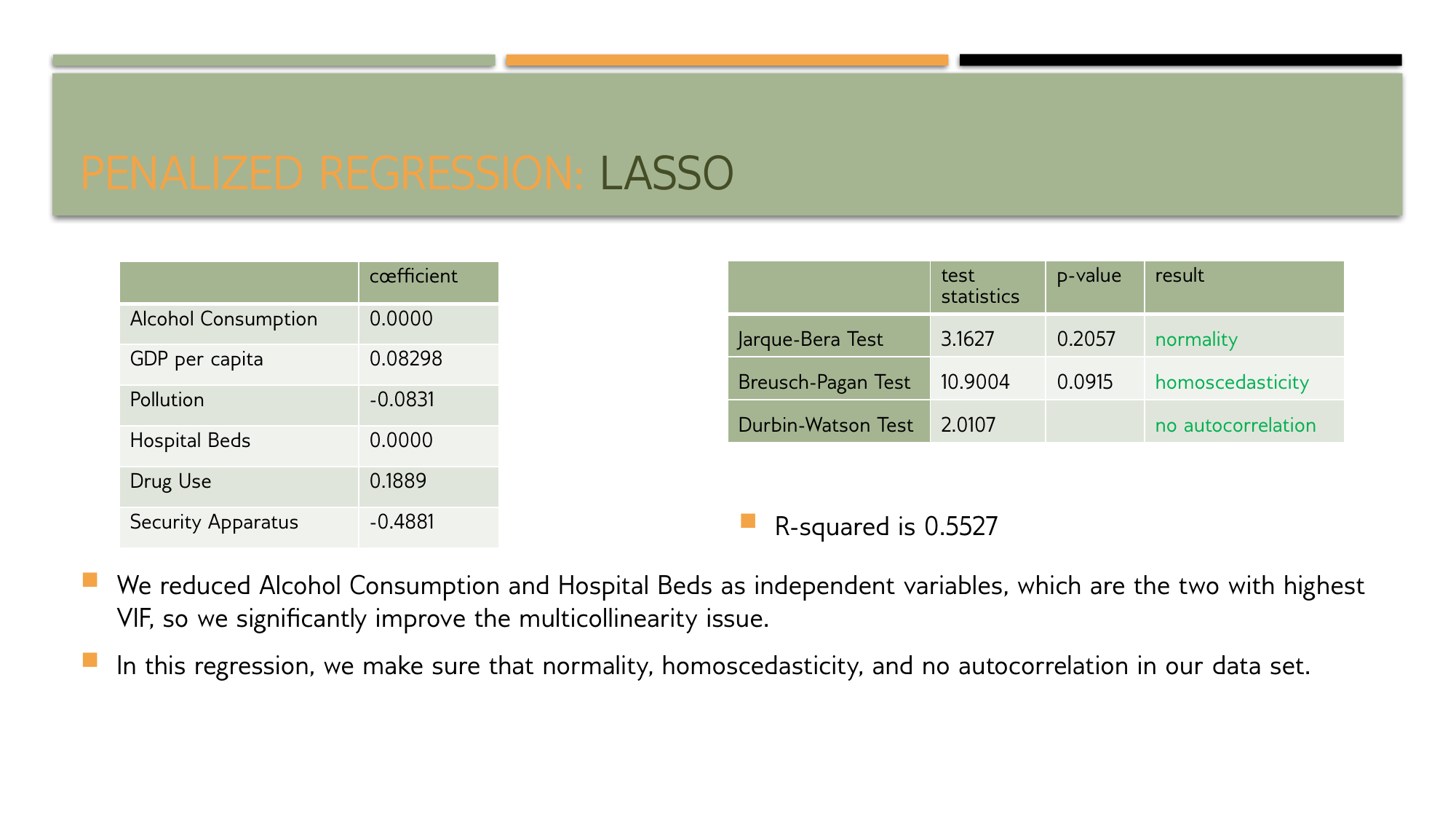

# Penalized regression: Lasso
|  | test statistics | p-value | result |
| --- | --- | --- | --- |
| Jarque-Bera Test | 3.1627 | 0.2057 | normality |
| Breusch-Pagan Test | 10.9004 | 0.0915 | homoscedasticity |
| Durbin-Watson Test | 2.0107 |  | no autocorrelation |
|  | coefficient |
| --- | --- |
| Alcohol Consumption | 0.0000 |
| GDP per capita | 0.08298 |
| Pollution | -0.0831 |
| Hospital Beds | 0.0000 |
| Drug Use | 0.1889 |
| Security Apparatus | -0.4881 |
R-squared is 0.5527
We reduced Alcohol Consumption and Hospital Beds as independent variables, which are the two with highest VIF, so we significantly improve the multicollinearity issue.
In this regression, we make sure that normality, homoscedasticity, and no autocorrelation in our data set.